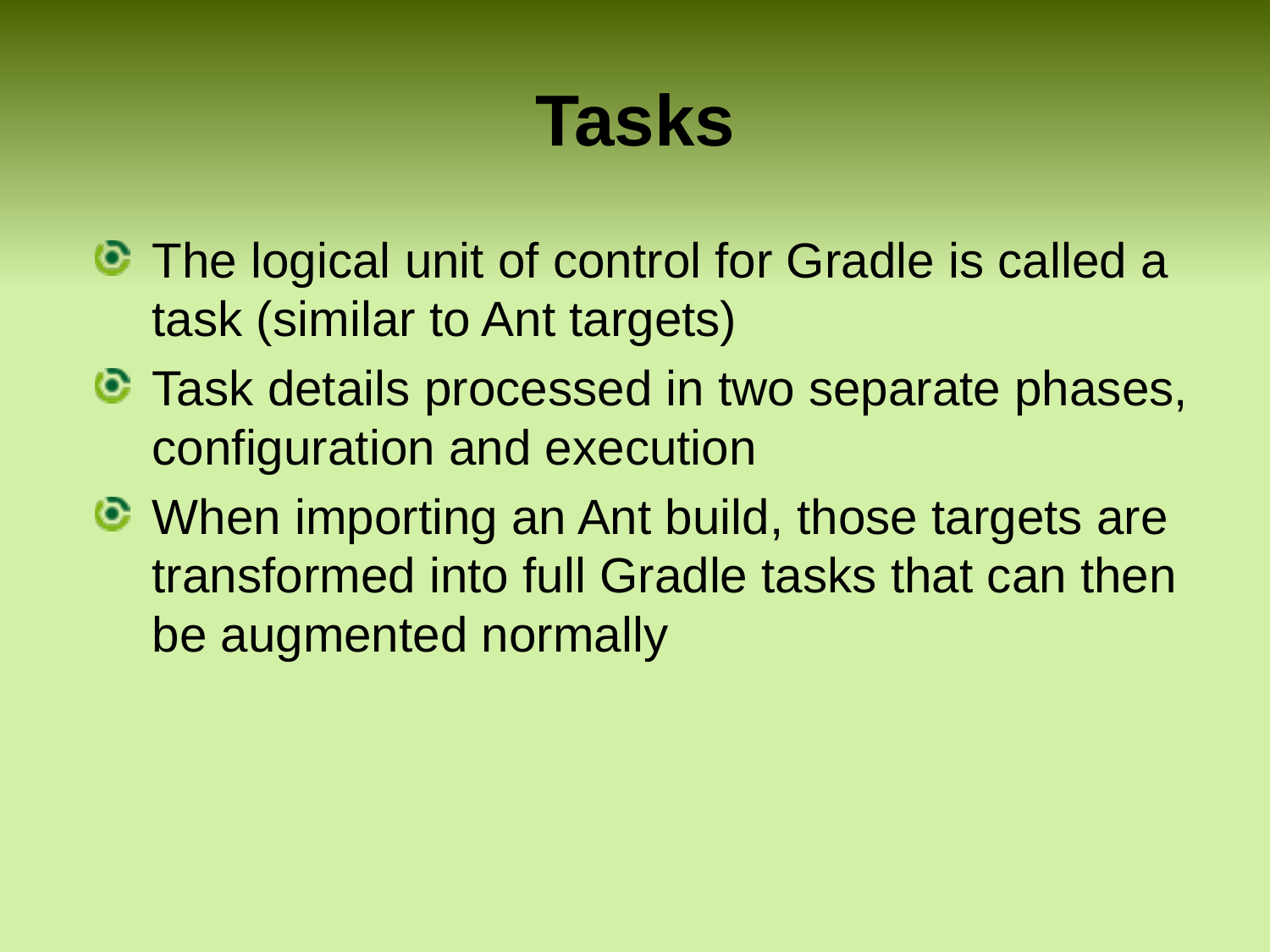

# Tasks
The logical unit of control for Gradle is called a task (similar to Ant targets)
Task details processed in two separate phases, configuration and execution
When importing an Ant build, those targets are transformed into full Gradle tasks that can then be augmented normally